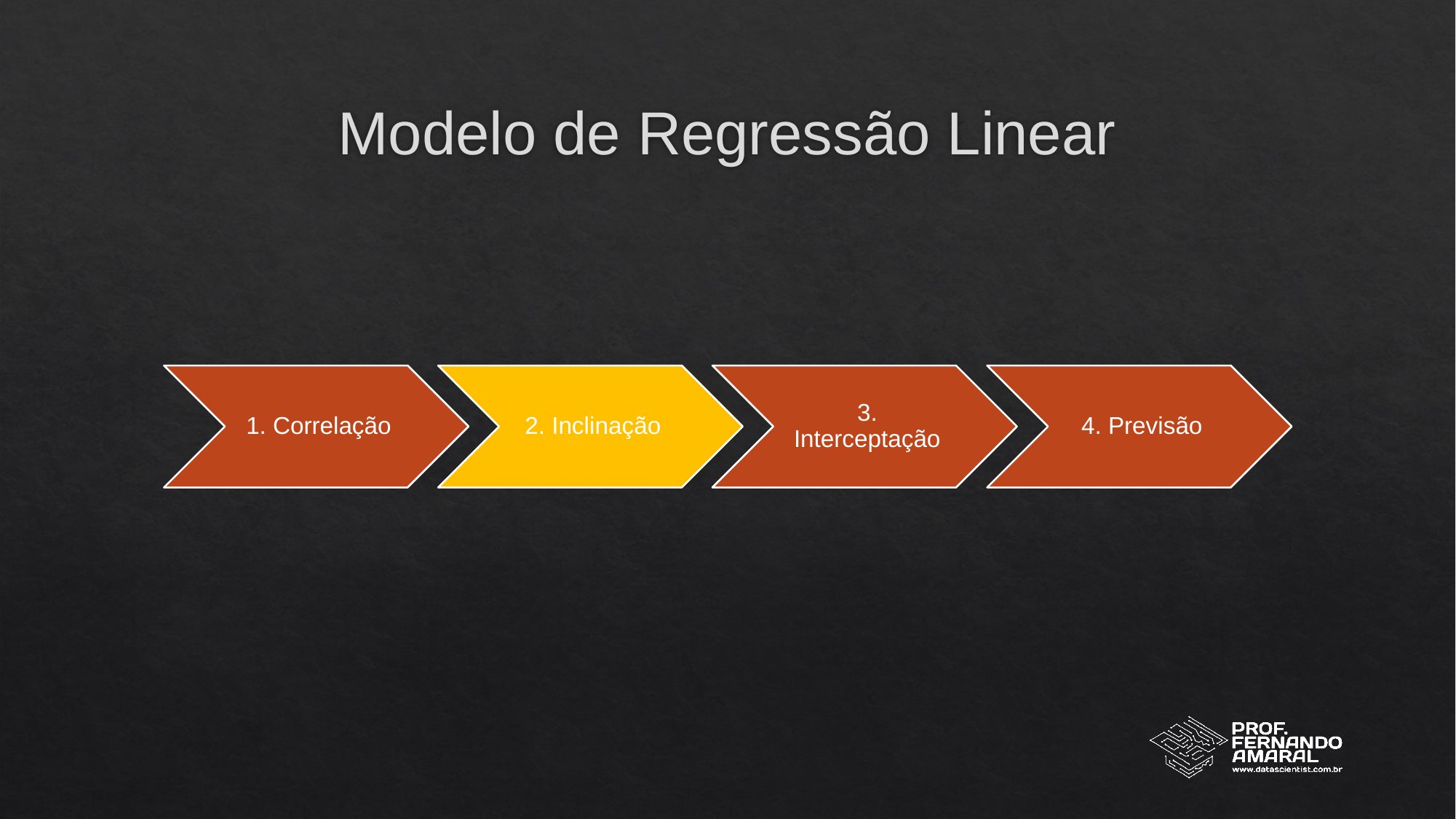

# Modelo de Regressão Linear
1. Correlação
2. Inclinação
3. Interceptação
4. Previsão